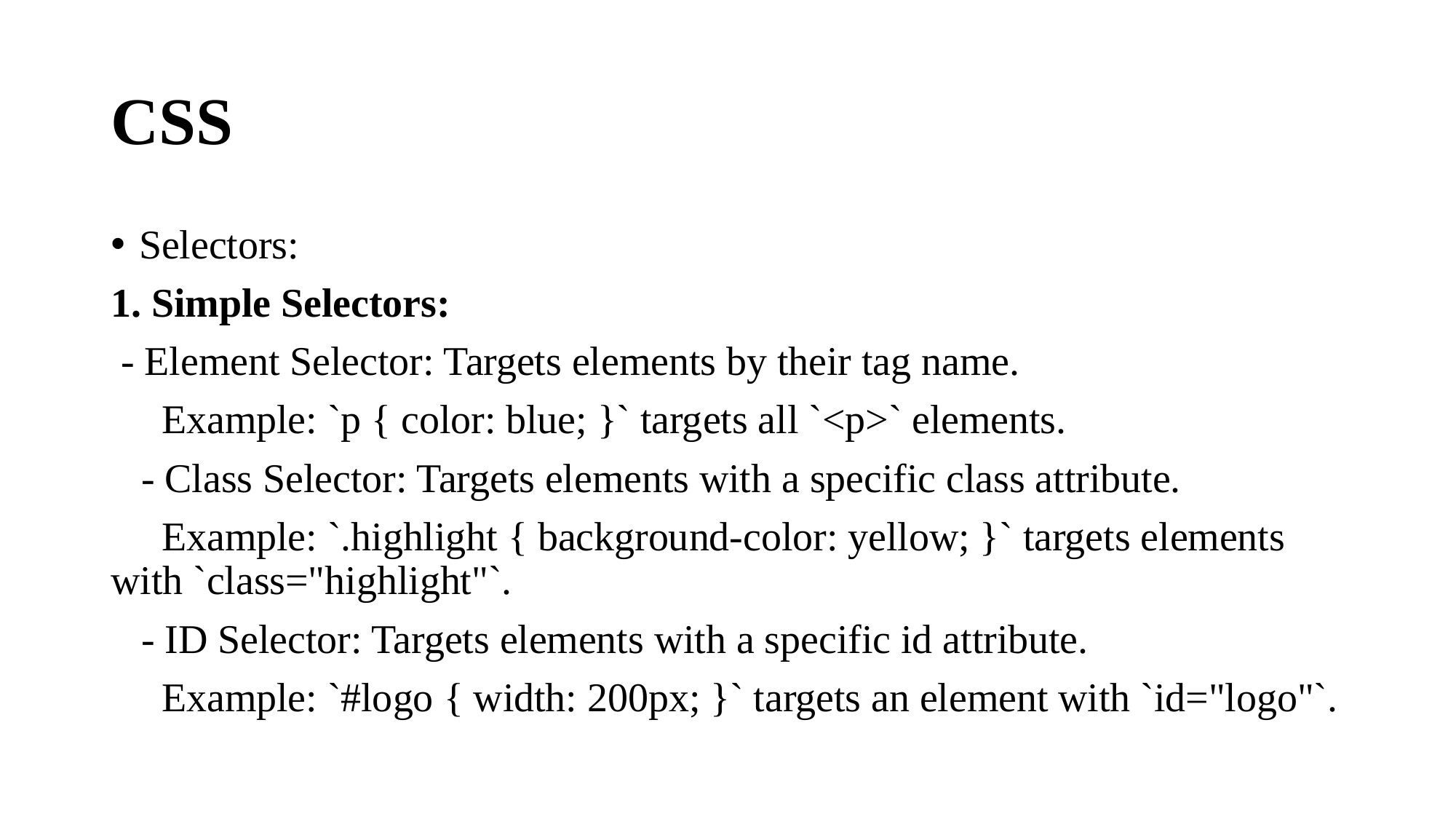

# CSS
Selectors:
1. Simple Selectors:
 - Element Selector: Targets elements by their tag name.
     Example: `p { color: blue; }` targets all `<p>` elements.
   - Class Selector: Targets elements with a specific class attribute.
     Example: `.highlight { background-color: yellow; }` targets elements with `class="highlight"`.
   - ID Selector: Targets elements with a specific id attribute.
     Example: `#logo { width: 200px; }` targets an element with `id="logo"`.